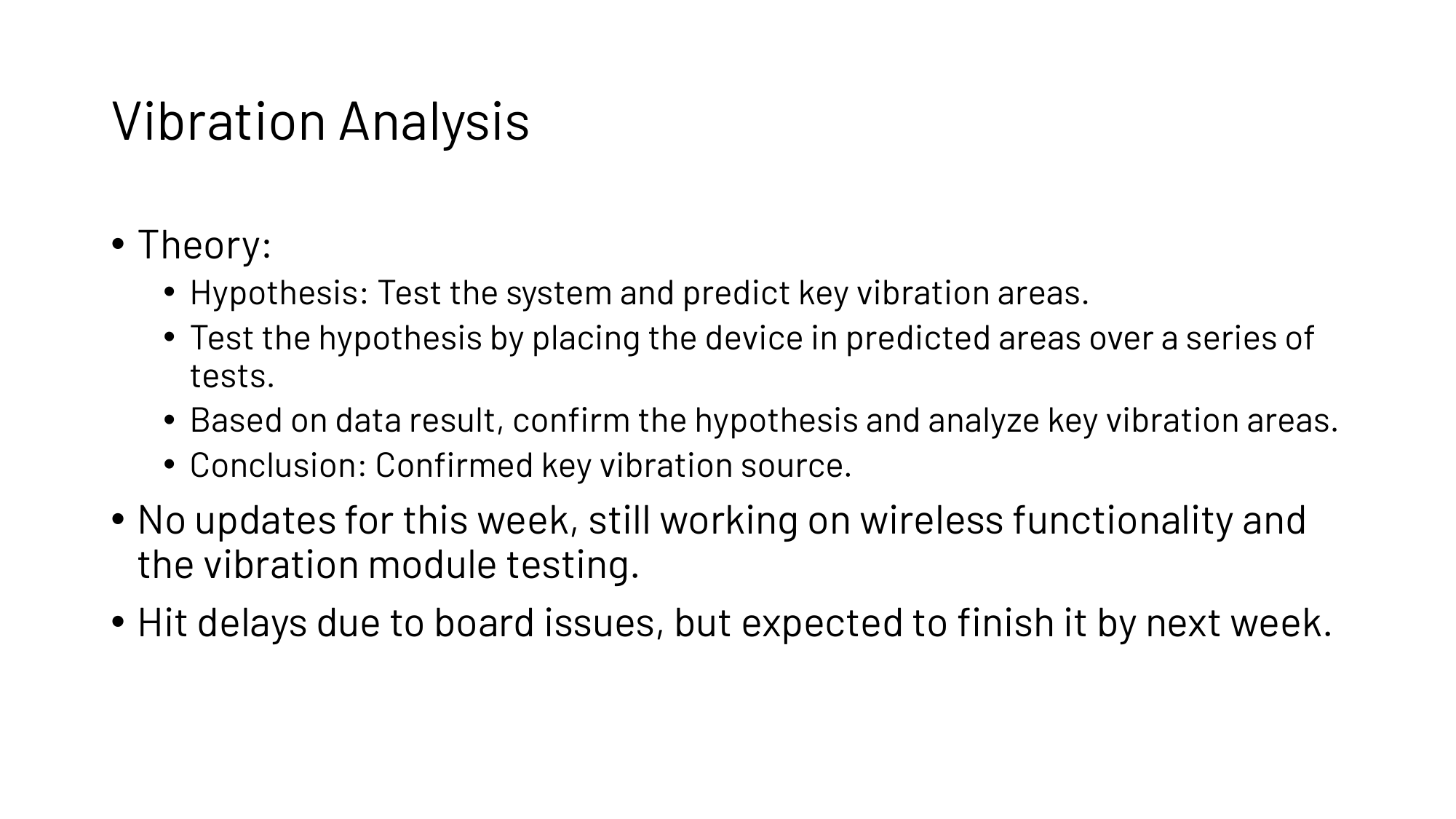

# Vibration Analysis
Theory:
Hypothesis: Test the system and predict key vibration areas.
Test the hypothesis by placing the device in predicted areas over a series of tests.
Based on data result, confirm the hypothesis and analyze key vibration areas.
Conclusion: Confirmed key vibration source.
No updates for this week, still working on wireless functionality and the vibration module testing.
Hit delays due to board issues, but expected to finish it by next week.